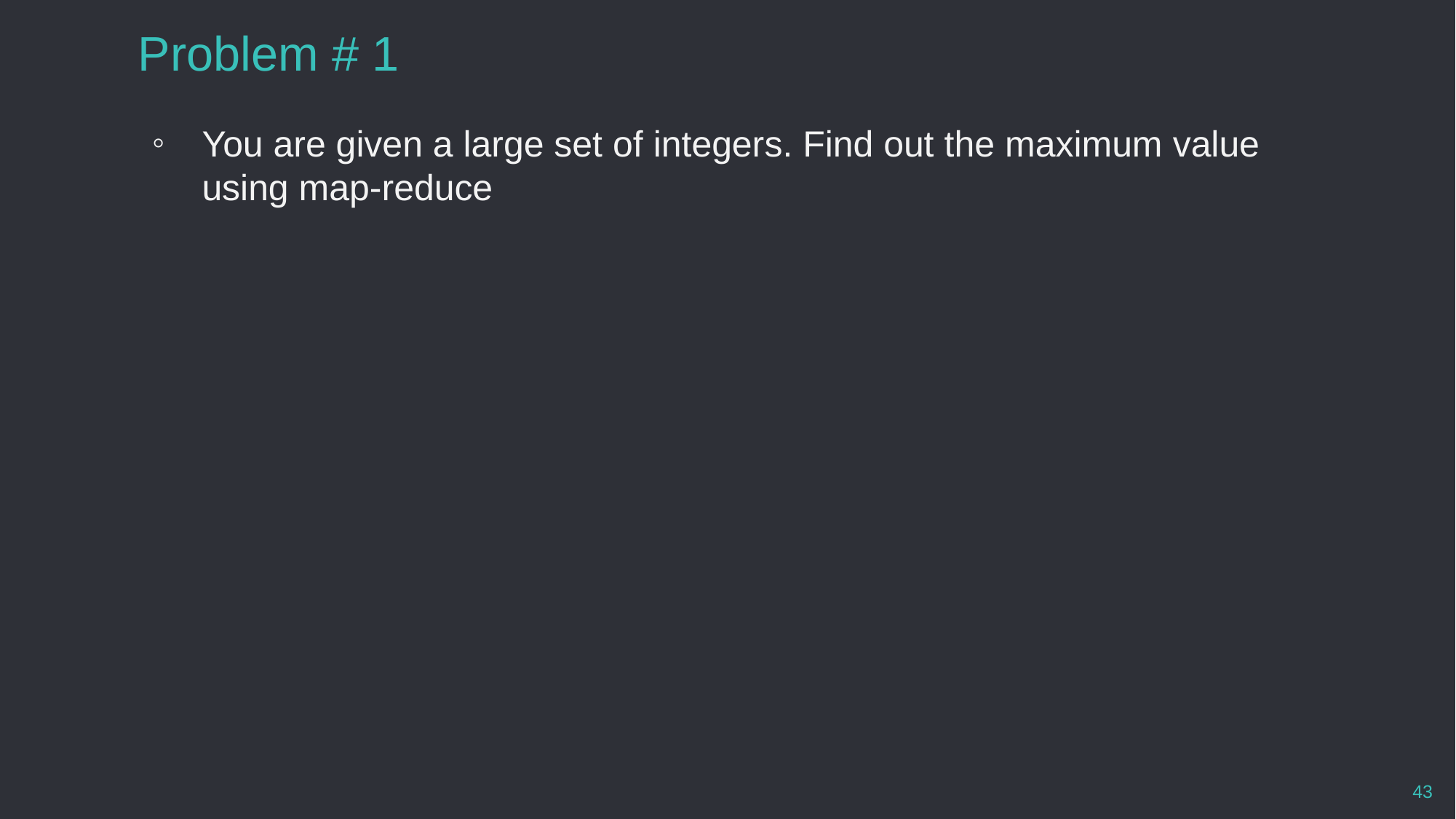

# Problem # 1
You are given a large set of integers. Find out the maximum value using map-reduce
43